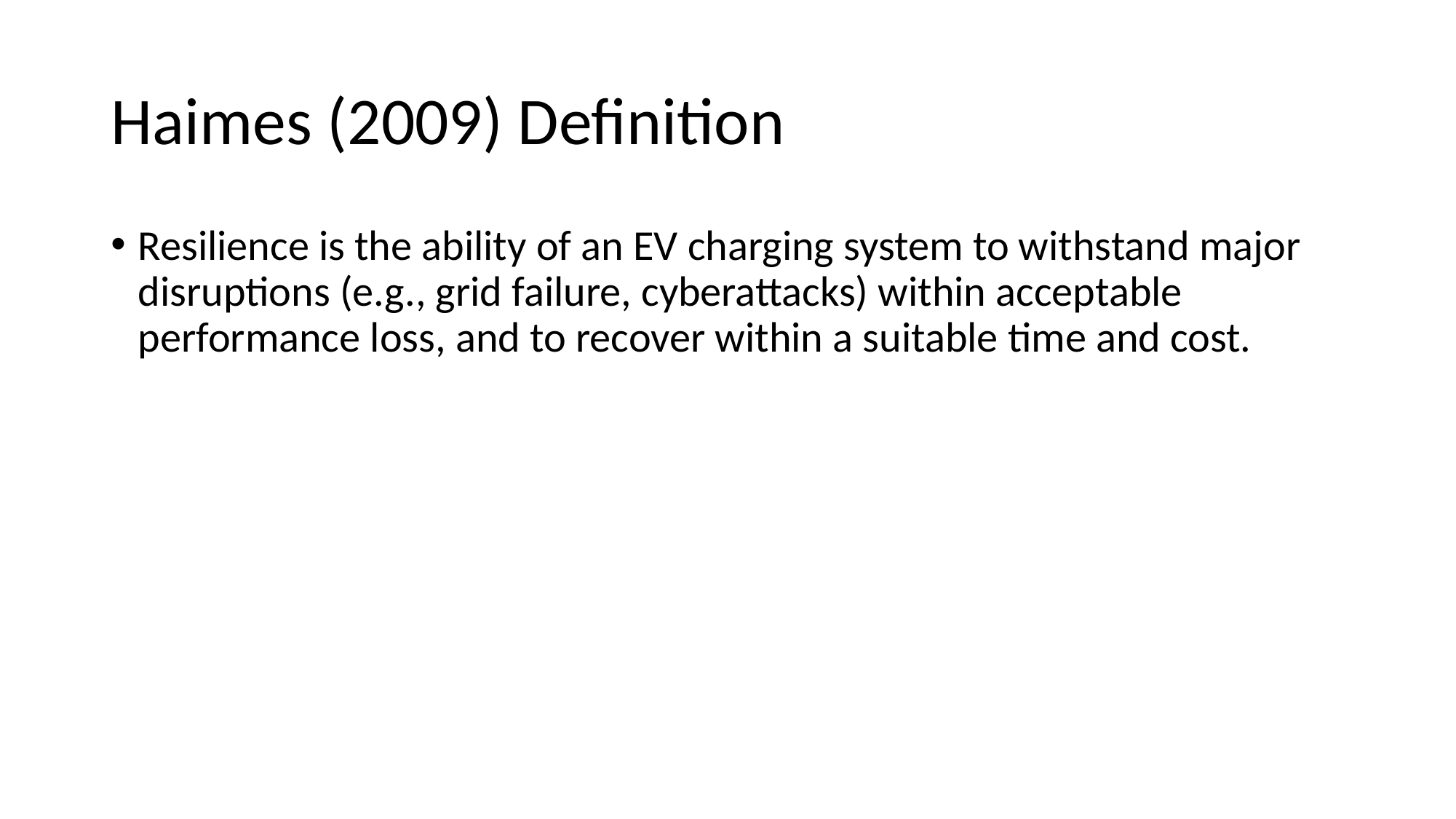

# Haimes (2009) Definition
Resilience is the ability of an EV charging system to withstand major disruptions (e.g., grid failure, cyberattacks) within acceptable performance loss, and to recover within a suitable time and cost.